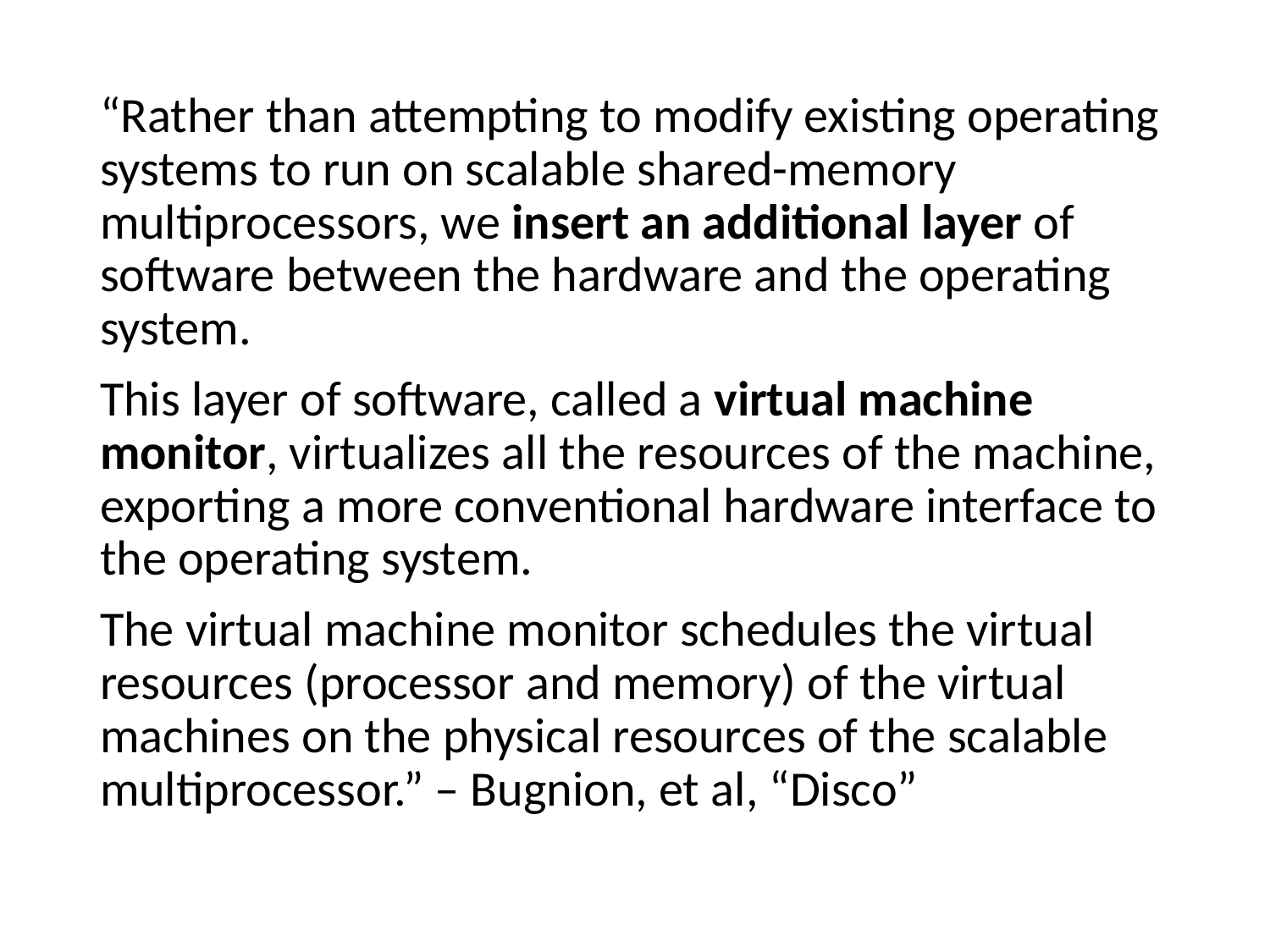

“Rather than attempting to modify existing operating systems to run on scalable shared-memory multiprocessors, we insert an additional layer of software between the hardware and the operating system.
This layer of software, called a virtual machine monitor, virtualizes all the resources of the machine, exporting a more conventional hardware interface to the operating system.
The virtual machine monitor schedules the virtual resources (processor and memory) of the virtual machines on the physical resources of the scalable multiprocessor.” – Bugnion, et al, “Disco”